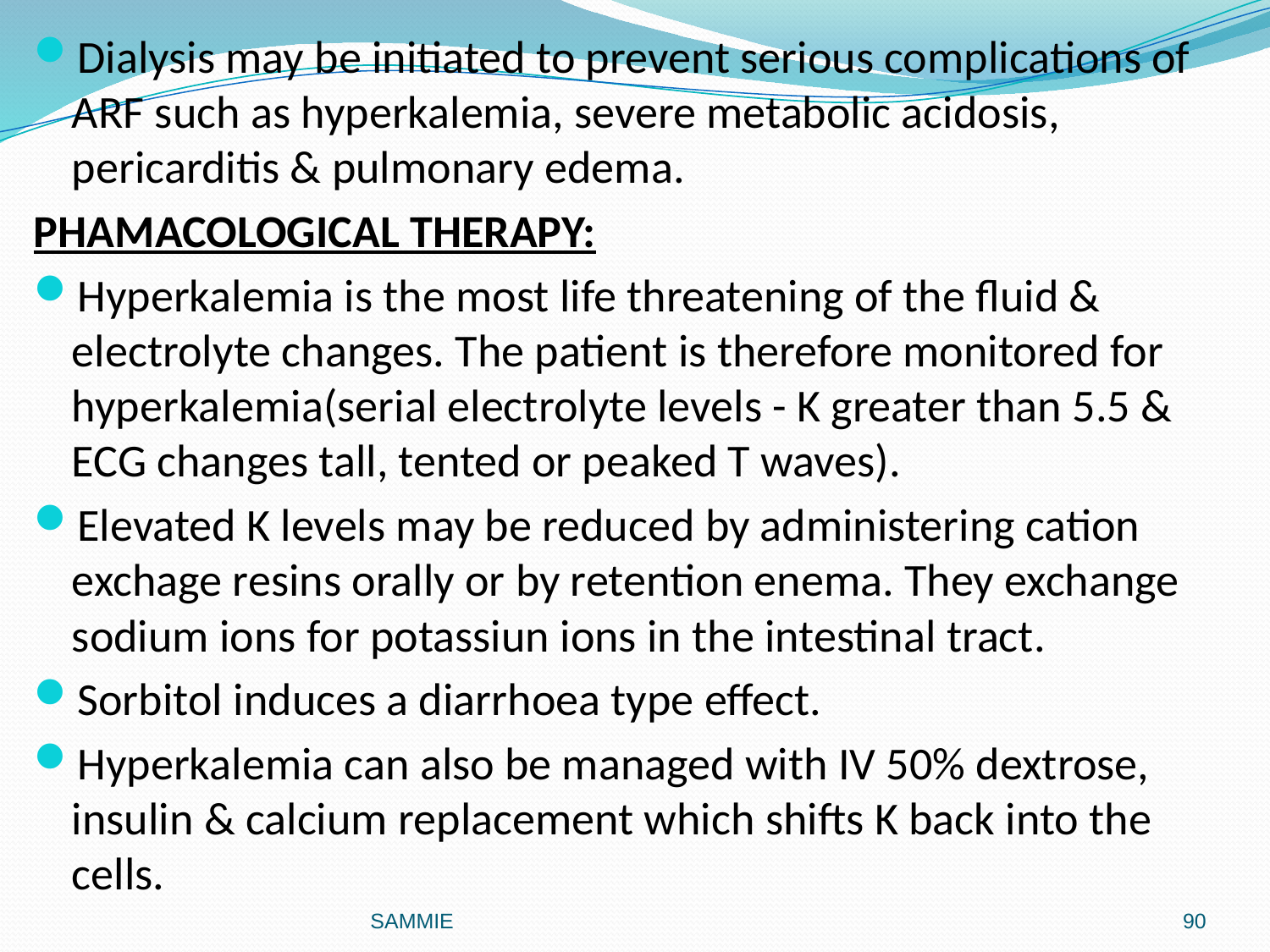

#
Dialysis may be initiated to prevent serious complications of ARF such as hyperkalemia, severe metabolic acidosis, pericarditis & pulmonary edema.
PHAMACOLOGICAL THERAPY:
Hyperkalemia is the most life threatening of the fluid & electrolyte changes. The patient is therefore monitored for hyperkalemia(serial electrolyte levels - K greater than 5.5 & ECG changes tall, tented or peaked T waves).
Elevated K levels may be reduced by administering cation exchage resins orally or by retention enema. They exchange sodium ions for potassiun ions in the intestinal tract.
Sorbitol induces a diarrhoea type effect.
Hyperkalemia can also be managed with IV 50% dextrose, insulin & calcium replacement which shifts K back into the cells.

SAMMIE
90